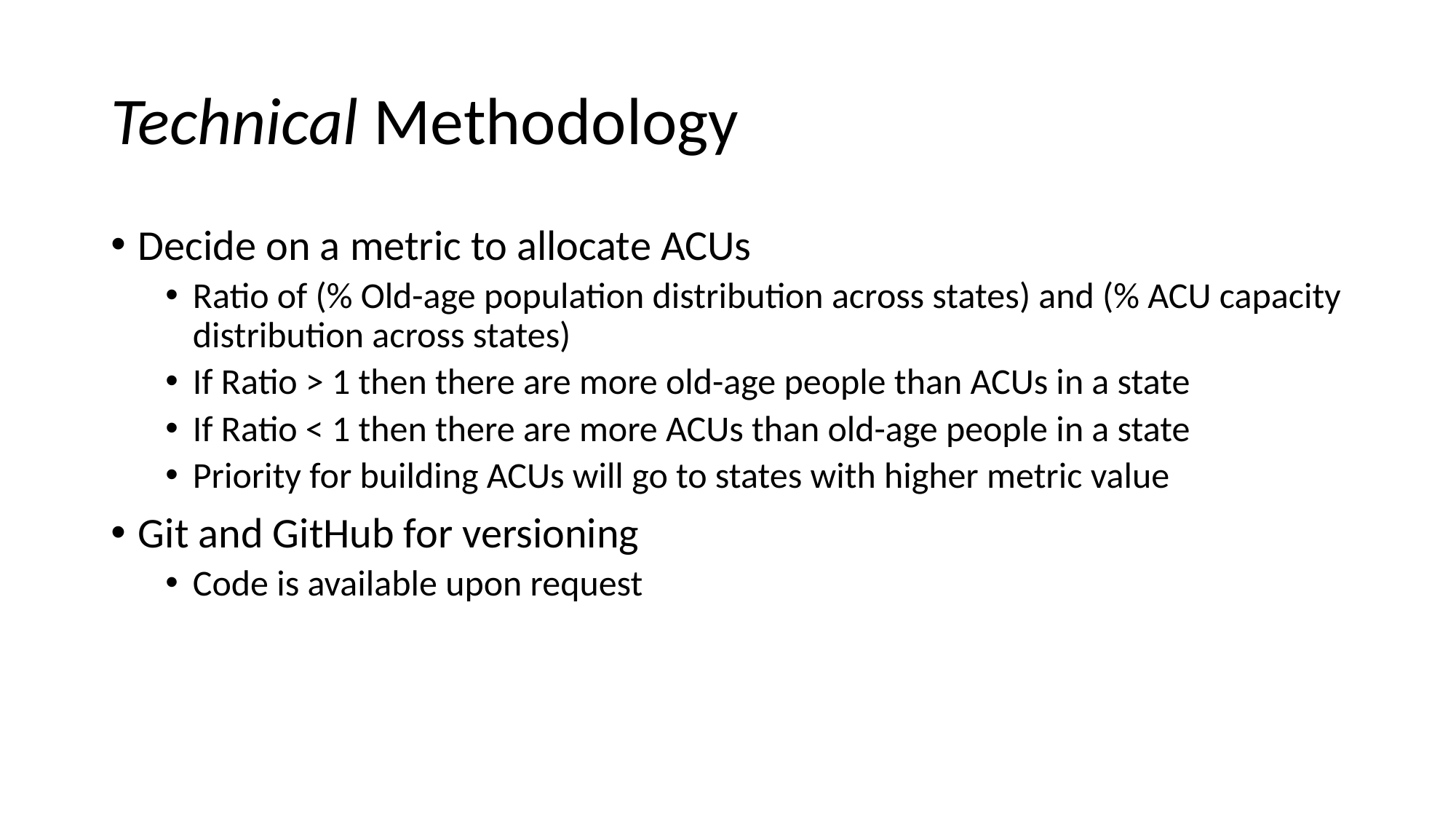

# Technical Methodology
Decide on a metric to allocate ACUs
Ratio of (% Old-age population distribution across states) and (% ACU capacity distribution across states)
If Ratio > 1 then there are more old-age people than ACUs in a state
If Ratio < 1 then there are more ACUs than old-age people in a state
Priority for building ACUs will go to states with higher metric value
Git and GitHub for versioning
Code is available upon request